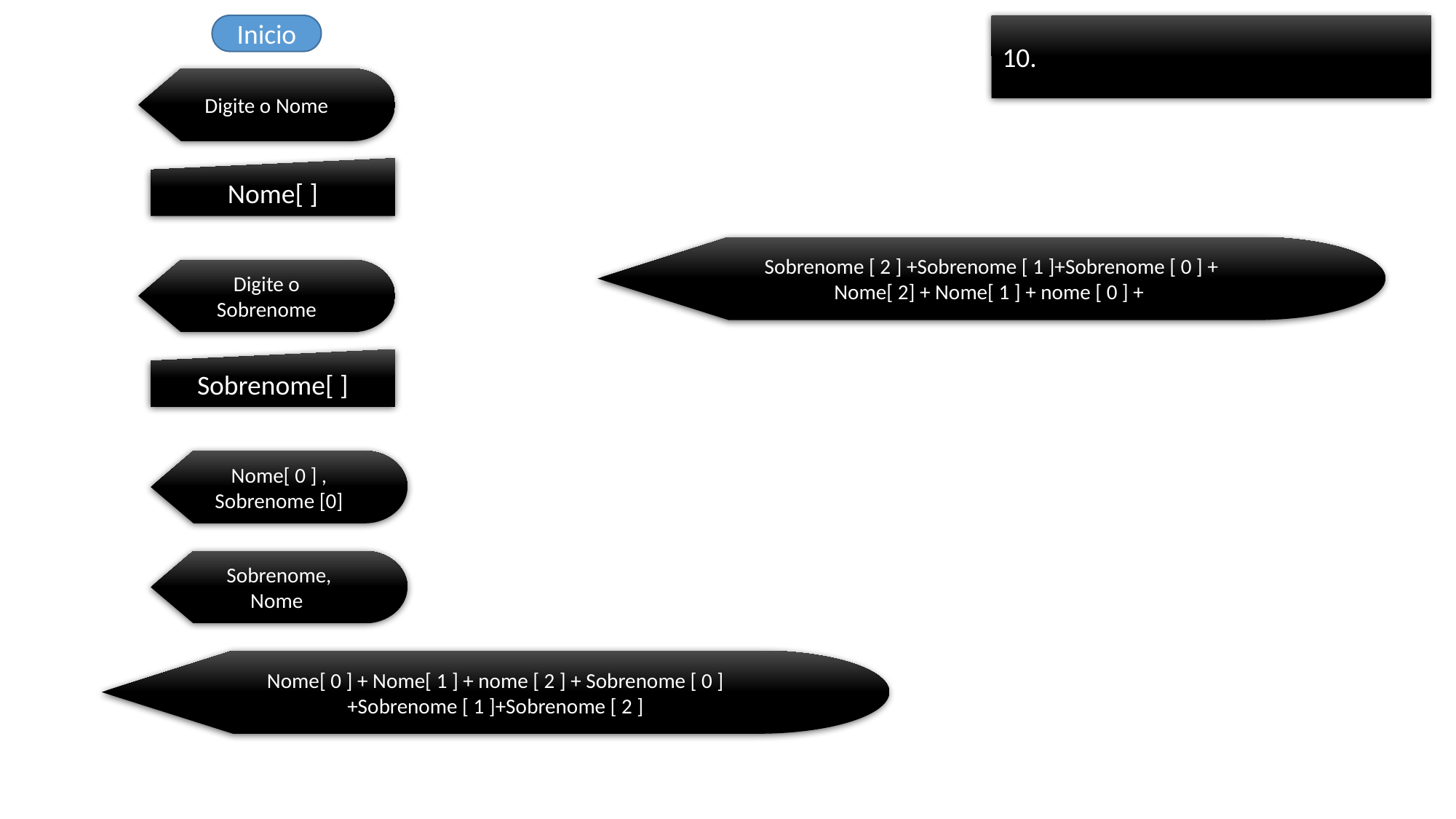

Inicio
10.
Digite o Nome
Nome[ ]
Sobrenome [ 2 ] +Sobrenome [ 1 ]+Sobrenome [ 0 ] + Nome[ 2] + Nome[ 1 ] + nome [ 0 ] +
Digite o Sobrenome
Sobrenome[ ]
Nome[ 0 ] , Sobrenome [0]
Sobrenome, Nome
Nome[ 0 ] + Nome[ 1 ] + nome [ 2 ] + Sobrenome [ 0 ] +Sobrenome [ 1 ]+Sobrenome [ 2 ]